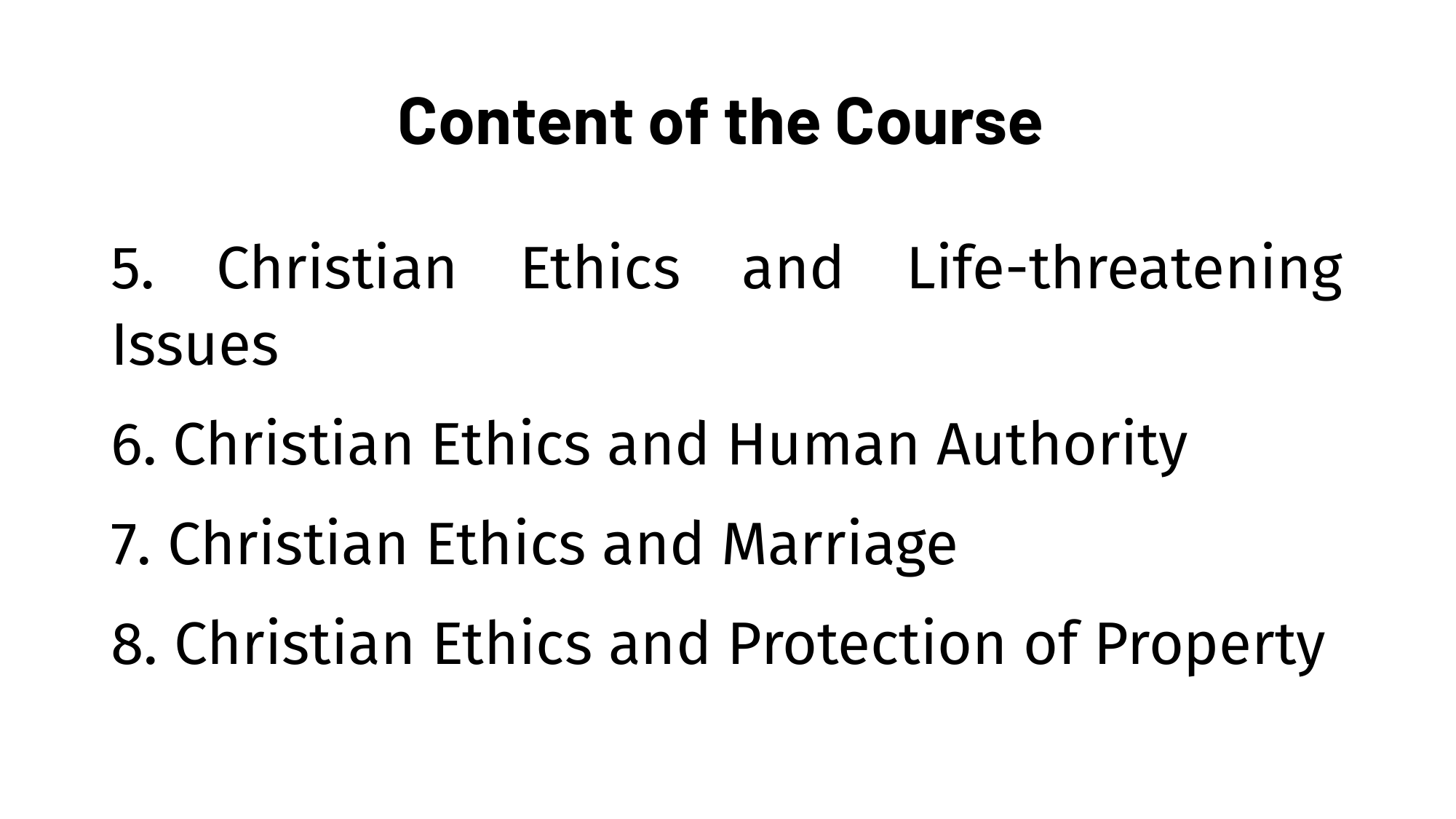

# Content of the Course
5. Christian Ethics and Life-threatening Issues
6. Christian Ethics and Human Authority
7. Christian Ethics and Marriage
8. Christian Ethics and Protection of Property